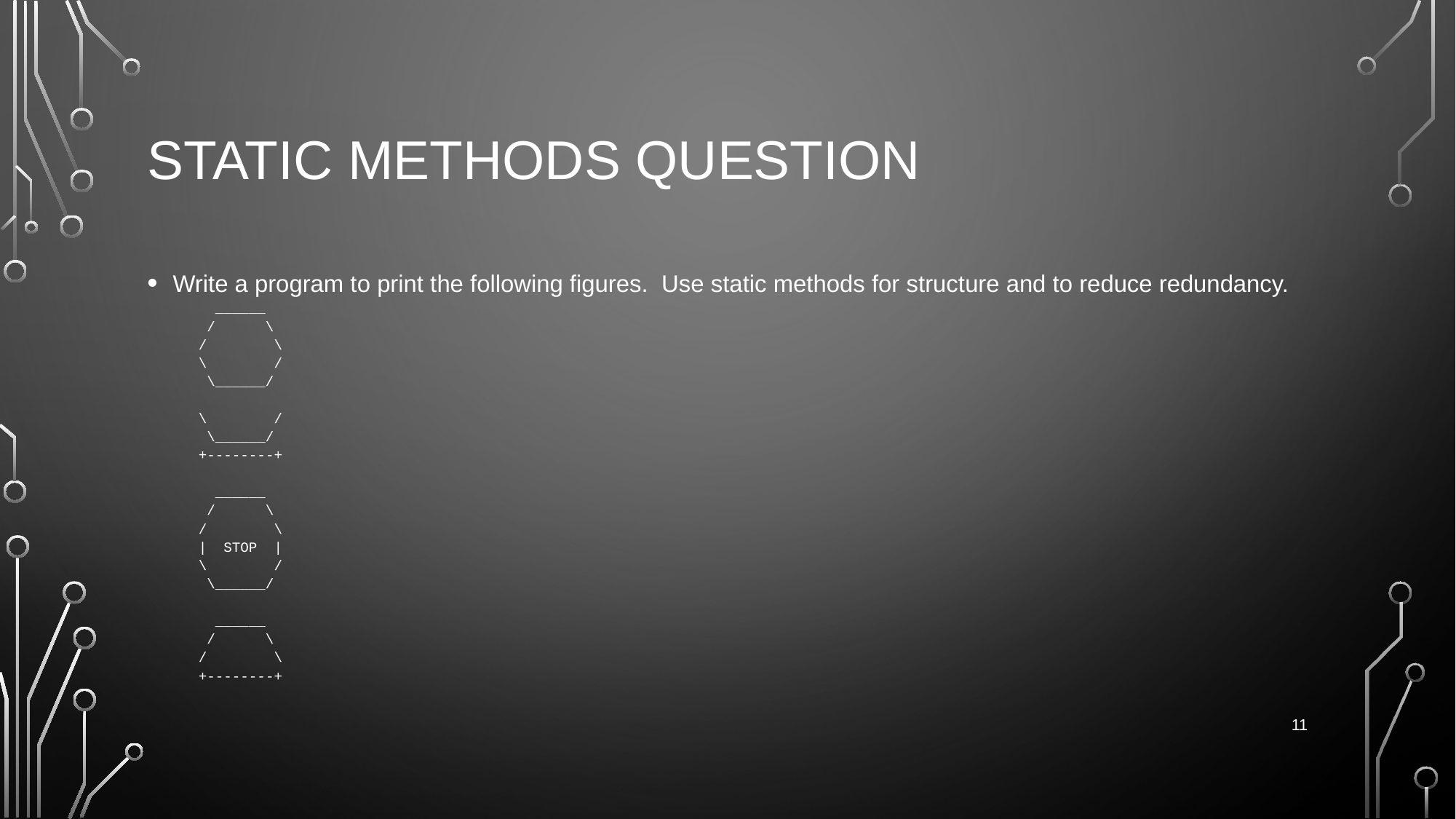

# Static methods question
Write a program to print the following figures.  Use static methods for structure and to reduce redundancy.
  ______
 /      \
/        \
\        /
 \______/

\        /
 \______/
+--------+

  ______
 /      \
/        \
|  STOP  |
\        /
 \______/

  ______
 /      \
/        \
+--------+
11